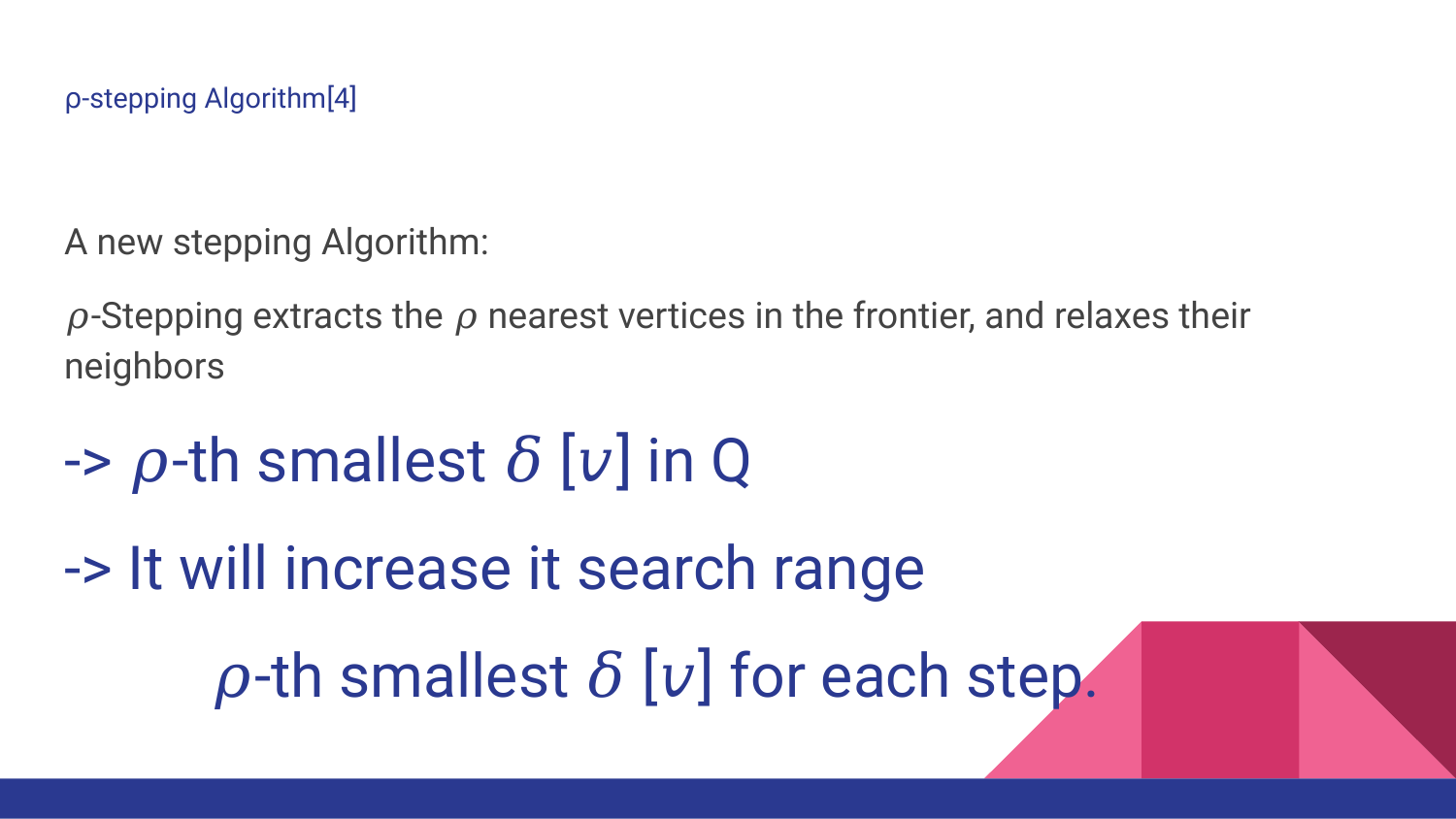

# ⍴-stepping Algorithm[4]
A new stepping Algorithm:
𝜌-Stepping extracts the 𝜌 nearest vertices in the frontier, and relaxes their neighbors
-> 𝜌-th smallest 𝛿 [𝑣] in Q
-> It will increase it search range
	𝜌-th smallest 𝛿 [𝑣] for each step.